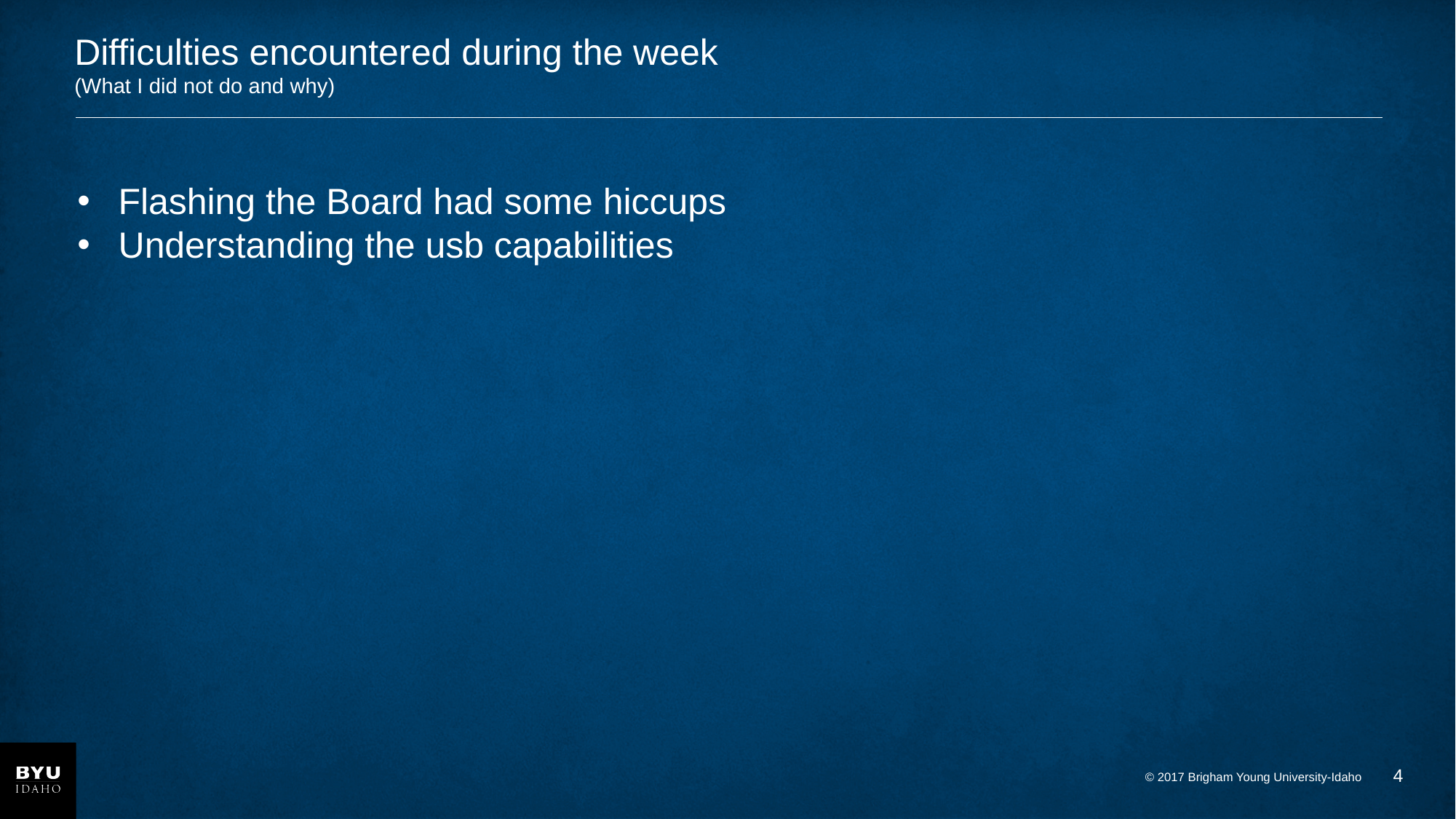

# Difficulties encountered during the week (What I did not do and why)
Flashing the Board had some hiccups
Understanding the usb capabilities